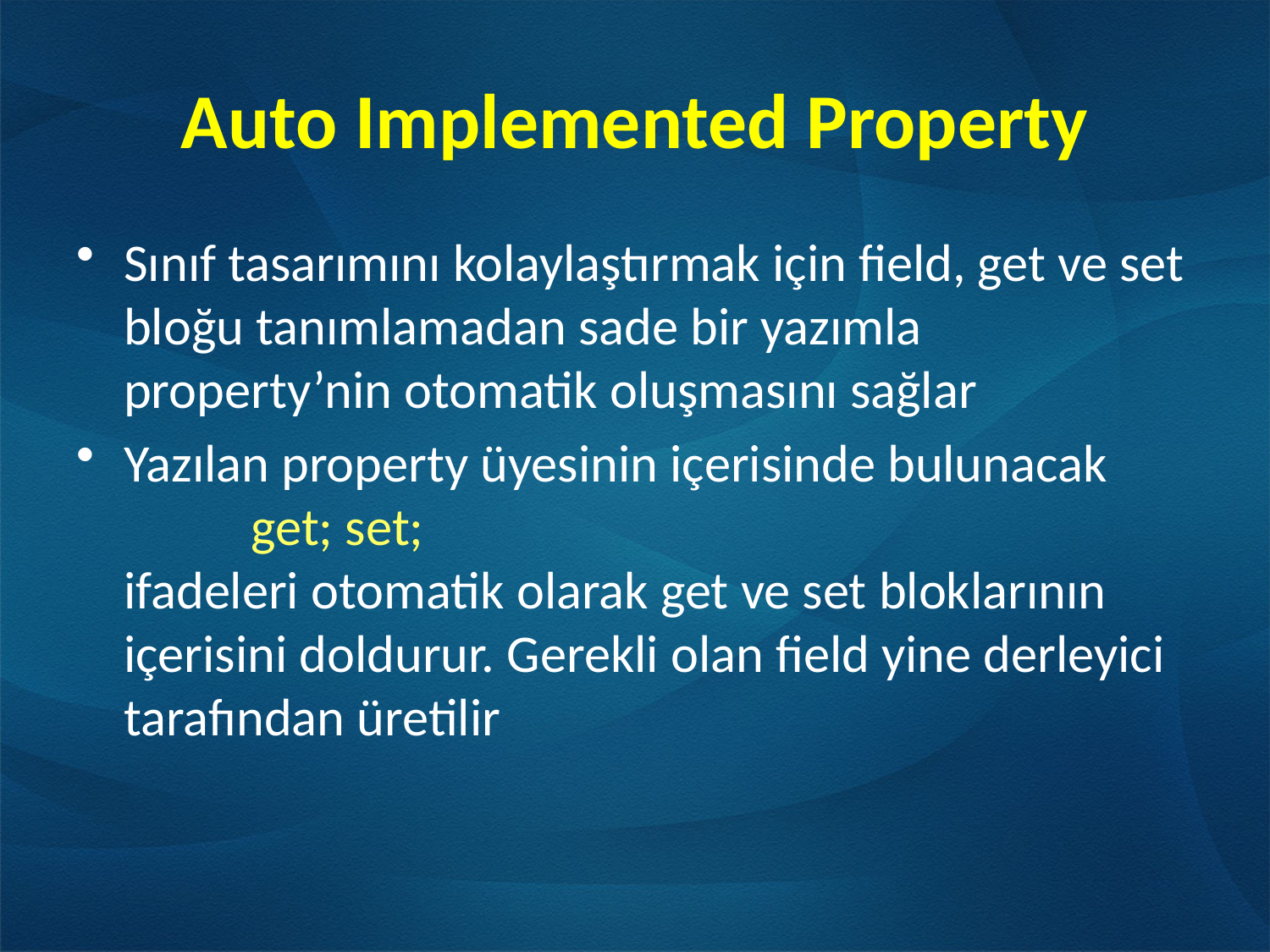

# Auto Implemented Property
Sınıf tasarımını kolaylaştırmak için field, get ve set bloğu tanımlamadan sade bir yazımla property’nin otomatik oluşmasını sağlar
Yazılan property üyesinin içerisinde bulunacak
	get; set;
ifadeleri otomatik olarak get ve set bloklarının içerisini doldurur. Gerekli olan field yine derleyici tarafından üretilir